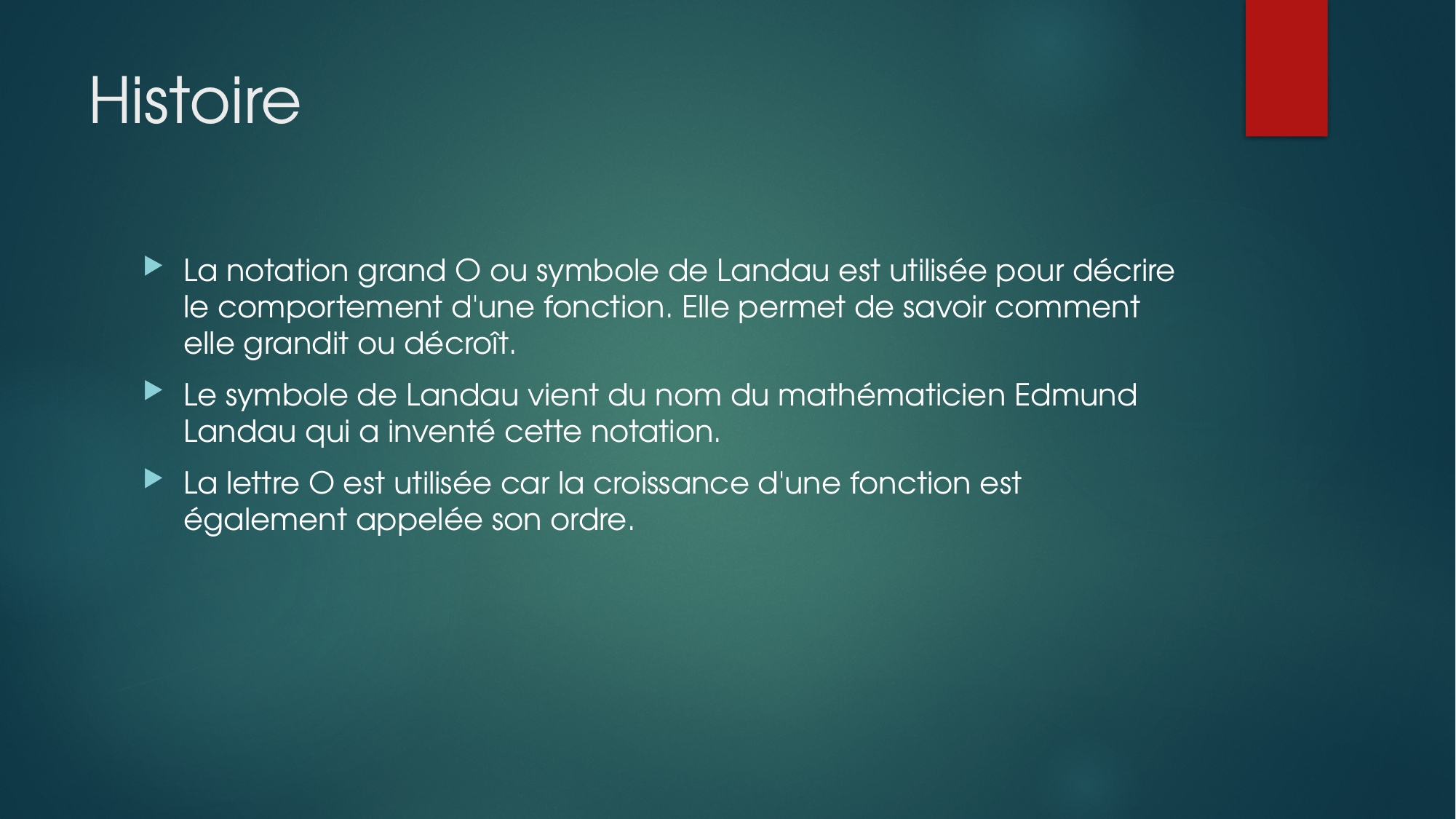

# Histoire
La notation grand O ou symbole de Landau est utilisée pour décrire le comportement d'une fonction. Elle permet de savoir comment elle grandit ou décroît.
Le symbole de Landau vient du nom du mathématicien Edmund Landau qui a inventé cette notation.
La lettre O est utilisée car la croissance d'une fonction est également appelée son ordre.